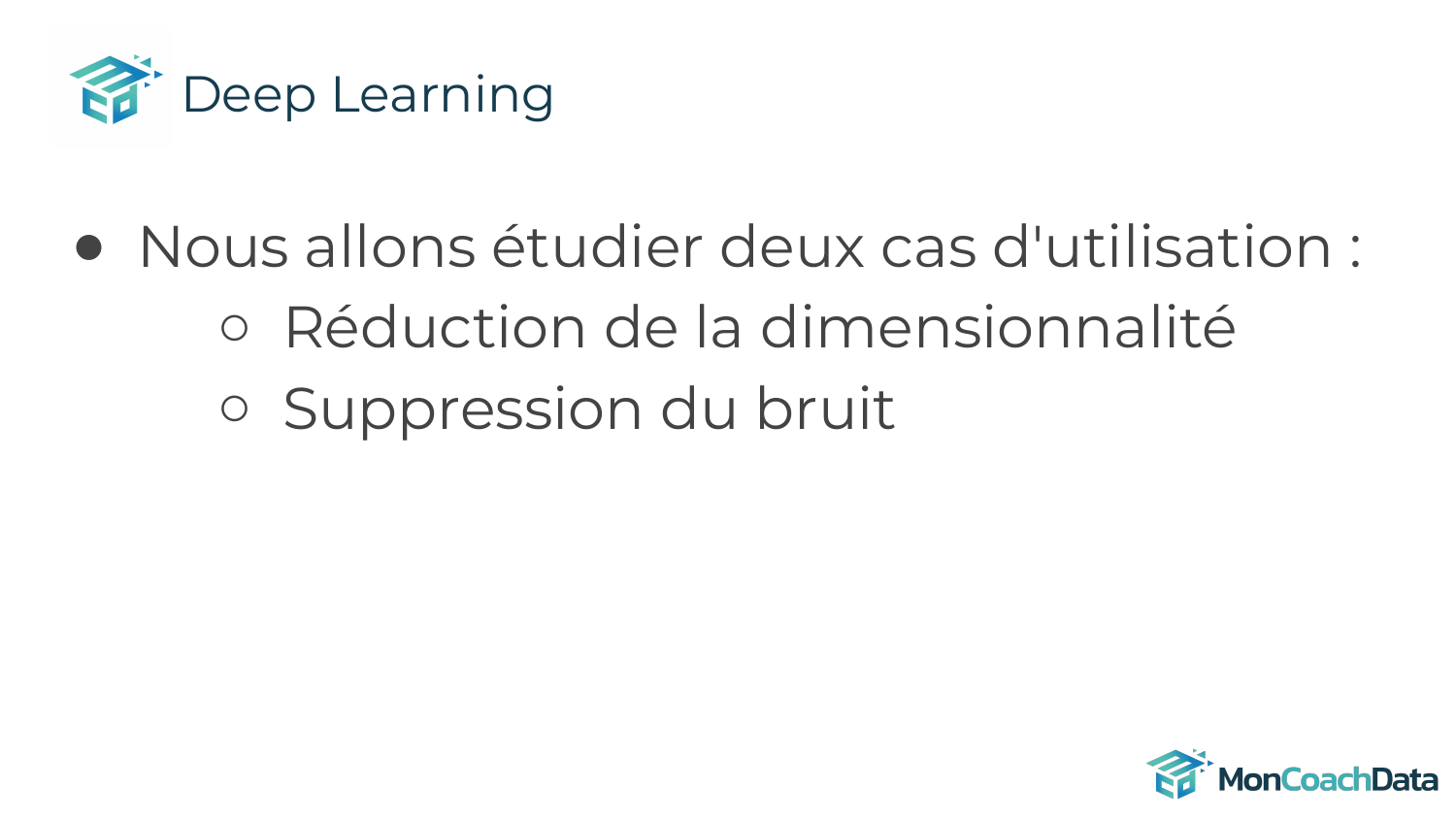

# Deep Learning
Nous allons étudier deux cas d'utilisation :
Réduction de la dimensionnalité
Suppression du bruit